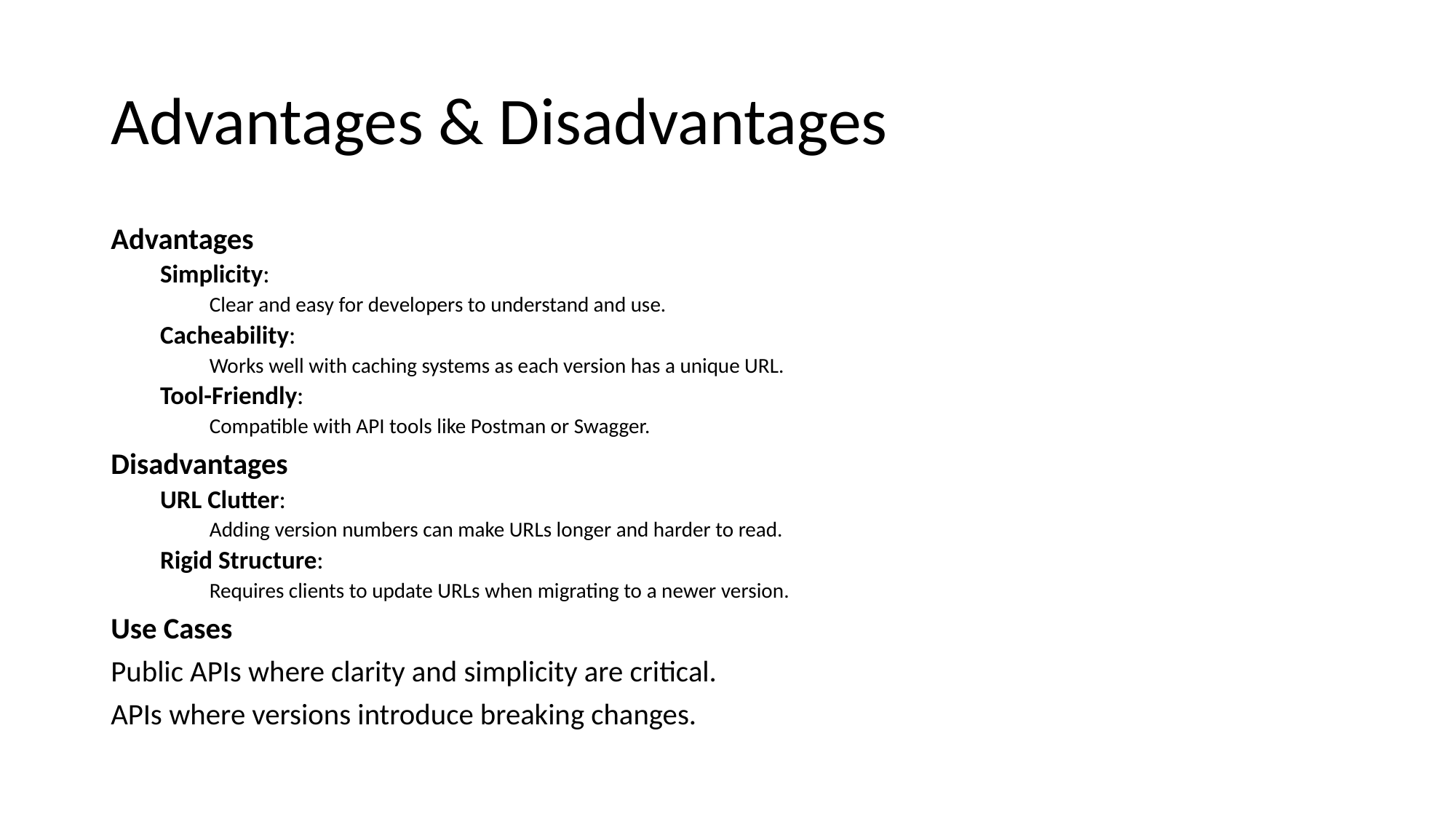

# Advantages & Disadvantages
Advantages
Simplicity:
Clear and easy for developers to understand and use.
Cacheability:
Works well with caching systems as each version has a unique URL.
Tool-Friendly:
Compatible with API tools like Postman or Swagger.
Disadvantages
URL Clutter:
Adding version numbers can make URLs longer and harder to read.
Rigid Structure:
Requires clients to update URLs when migrating to a newer version.
Use Cases
Public APIs where clarity and simplicity are critical.
APIs where versions introduce breaking changes.